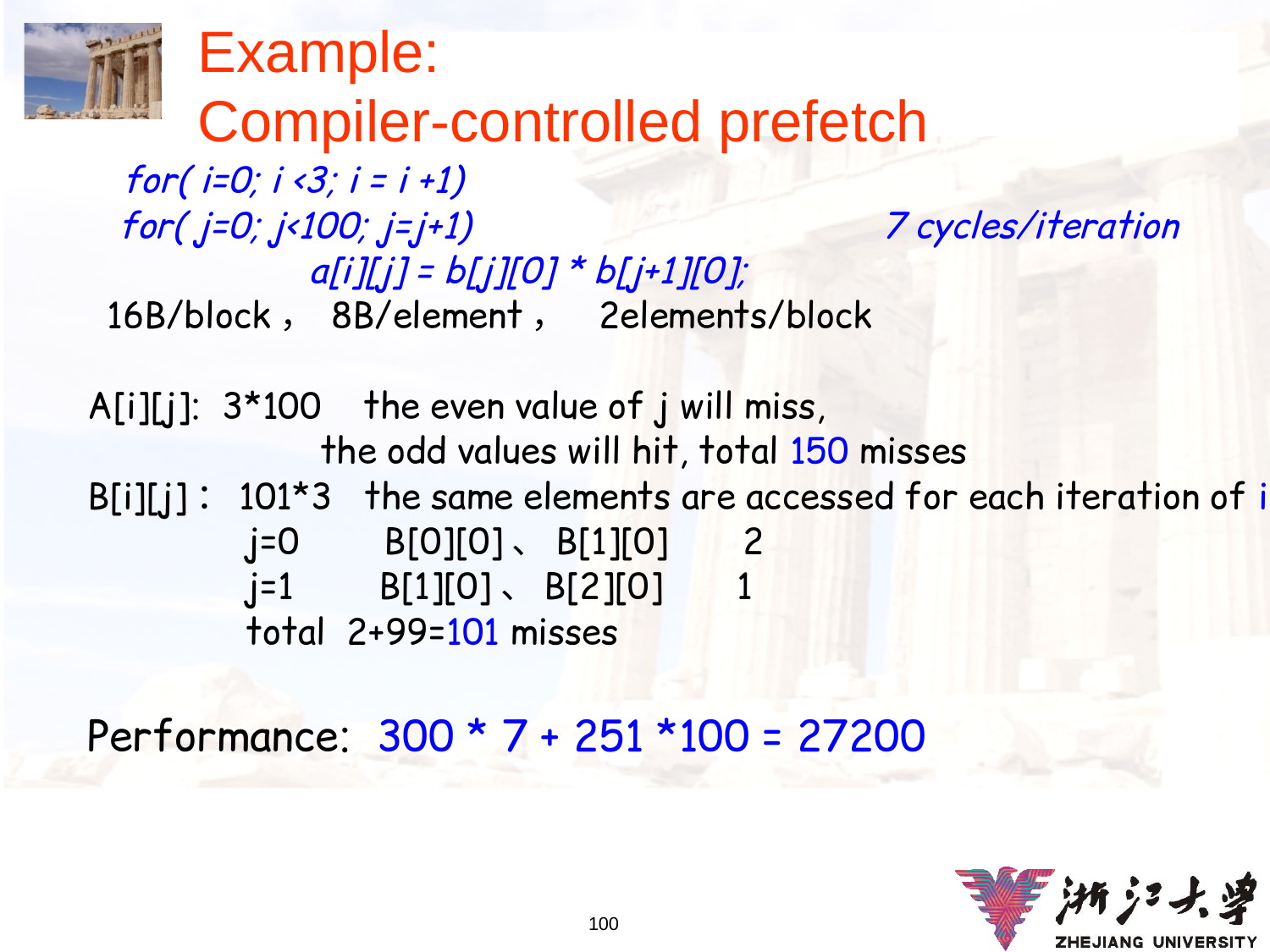

# Example: Compiler-controlled prefetch
	for( i=0; i <3; i = i +1)
   for( j=0; j<100; j=j+1)                                       7 cycles/iteration
                     a[i][j] = b[j][0] * b[j+1][0];
  16B/block， 8B/element，   2elements/block

A[i][j]:  3*100    the even value of j will miss,
                      the odd values will hit, total 150 misses
B[i][j]：101*3   the same elements are accessed for each iteration of i
               j=0        B[0][0]、B[1][0]       2
               j=1        B[1][0]、B[2][0]       1
               total  2+99=101 misses

Performance:  300 * 7 + 251 *100 = 27200